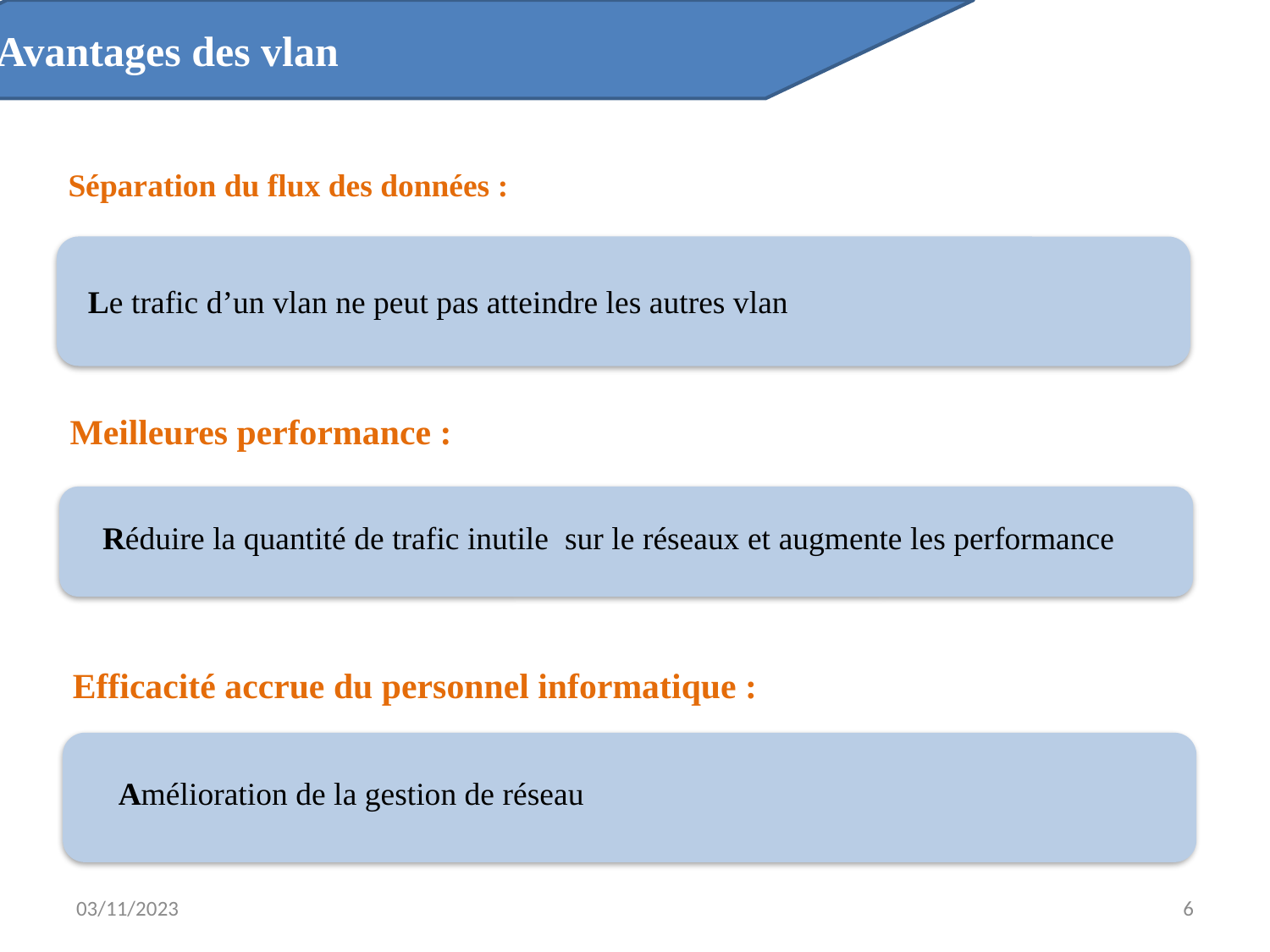

Avantages des vlan
   Séparation du flux des données :

Le trafic d’un vlan ne peut pas atteindre les autres vlan

Meilleures performance :

Réduire la quantité de trafic inutile  sur le réseaux et augmente les performance

Efficacité accrue du personnel informatique :

Amélioration de la gestion de réseau

03/11/2023
6